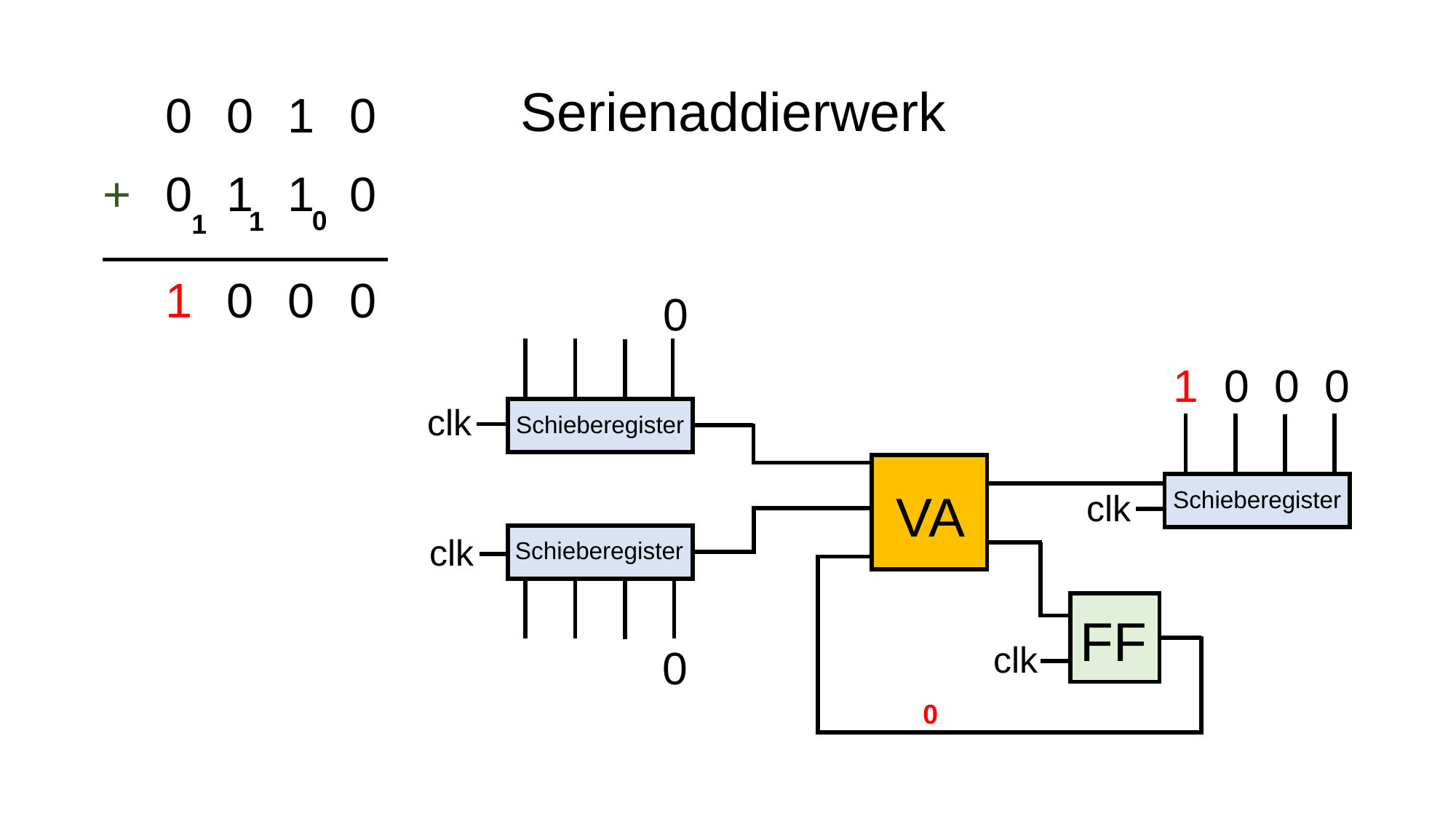

Serienaddierwerk
|  | 0 | 0 | 1 | 0 |  |
| --- | --- | --- | --- | --- | --- |
| + | 0 | 1 | 1 | 0 |  |
0
1
1
|  | 1 | 0 | 0 | 0 |  |
| --- | --- | --- | --- | --- | --- |
|  |  |  |  |  |  |
0  0  1  0
1  0  0  0
clk

Schieberegister

VA
Schieberegister
clk
clk

Schieberegister

FF
clk
0  1  1  0
0